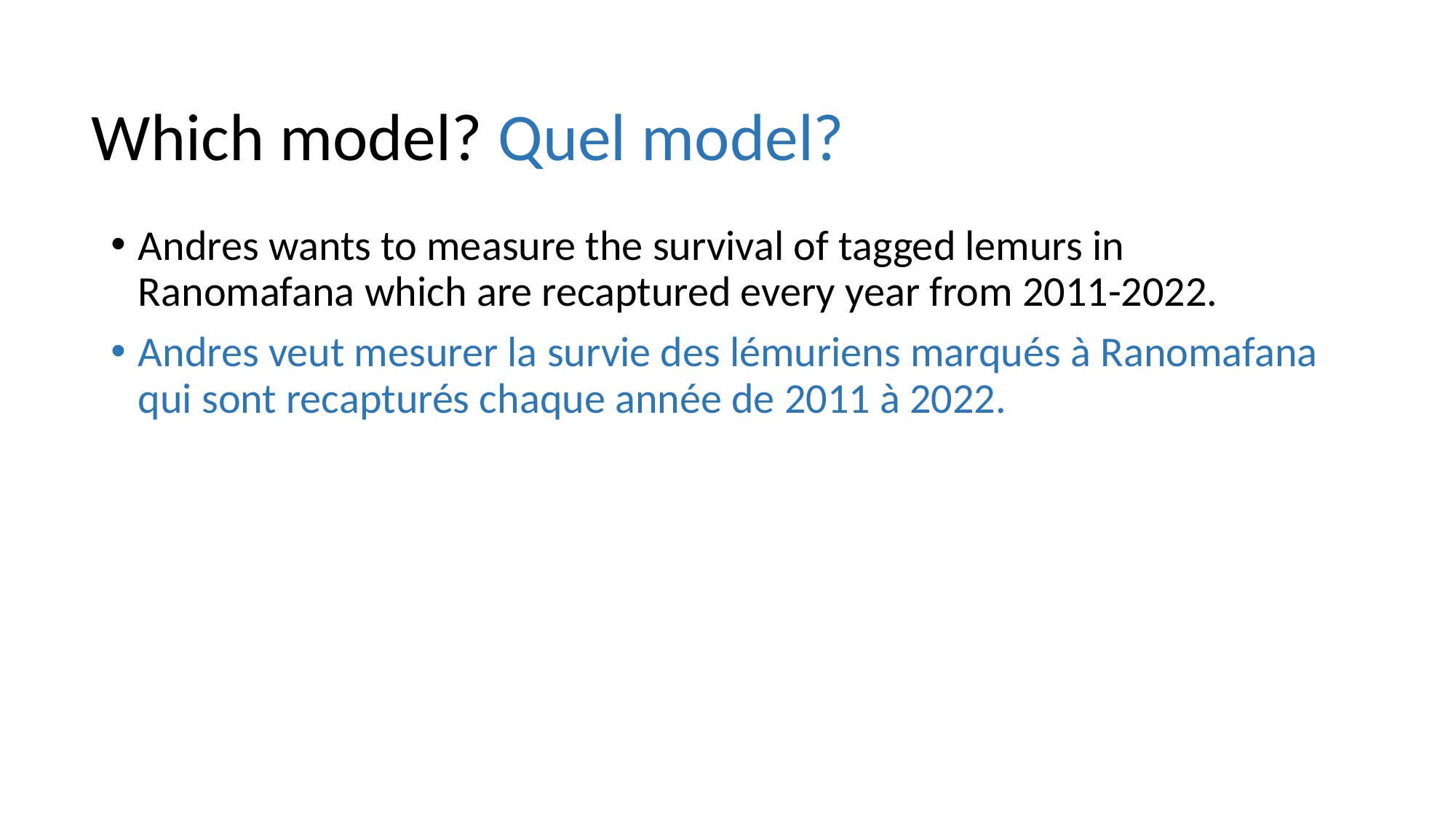

# Which model? Quel model?
Andres wants to measure the survival of tagged lemurs in Ranomafana which are recaptured every year from 2011-2022.
Andres veut mesurer la survie des lémuriens marqués à Ranomafana qui sont recapturés chaque année de 2011 à 2022.